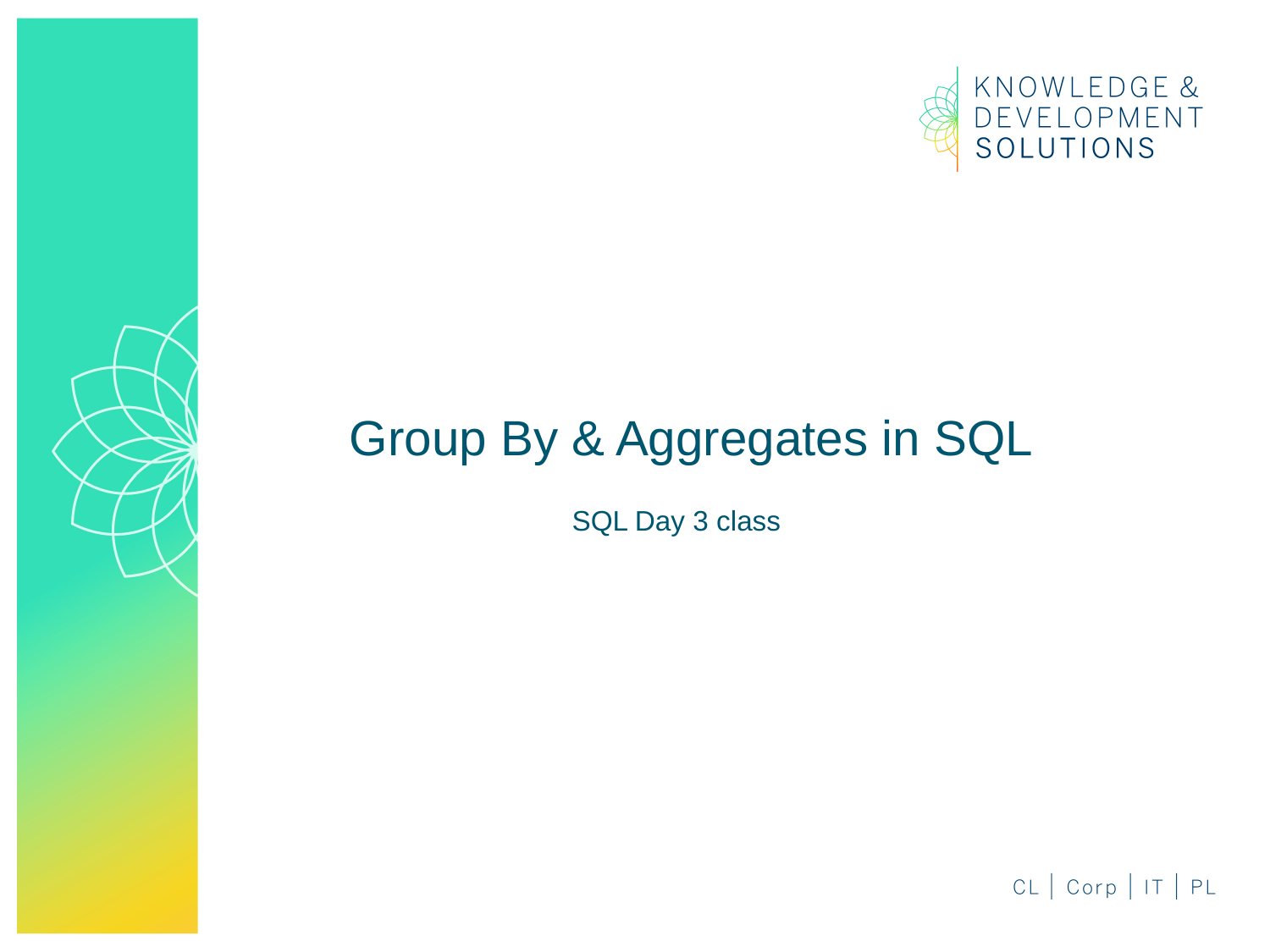

# Group By & Aggregates in SQL
SQL Day 3 class